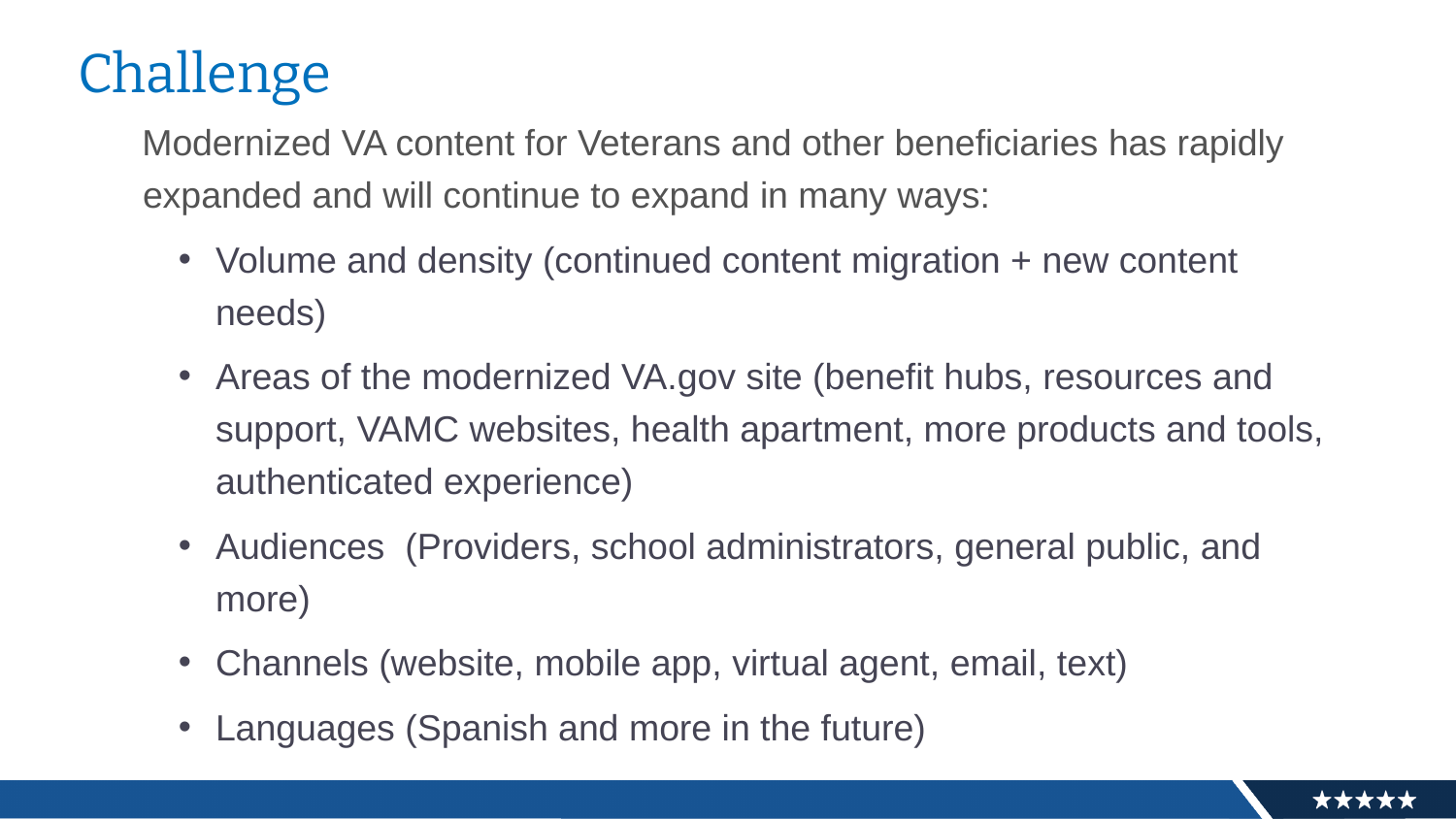

# Challenge
Modernized VA content for Veterans and other beneficiaries has rapidly expanded and will continue to expand in many ways:
Volume and density (continued content migration + new content needs)
Areas of the modernized VA.gov site (benefit hubs, resources and support, VAMC websites, health apartment, more products and tools, authenticated experience)
Audiences  (Providers, school administrators, general public, and more)
Channels (website, mobile app, virtual agent, email, text)
Languages (Spanish and more in the future)